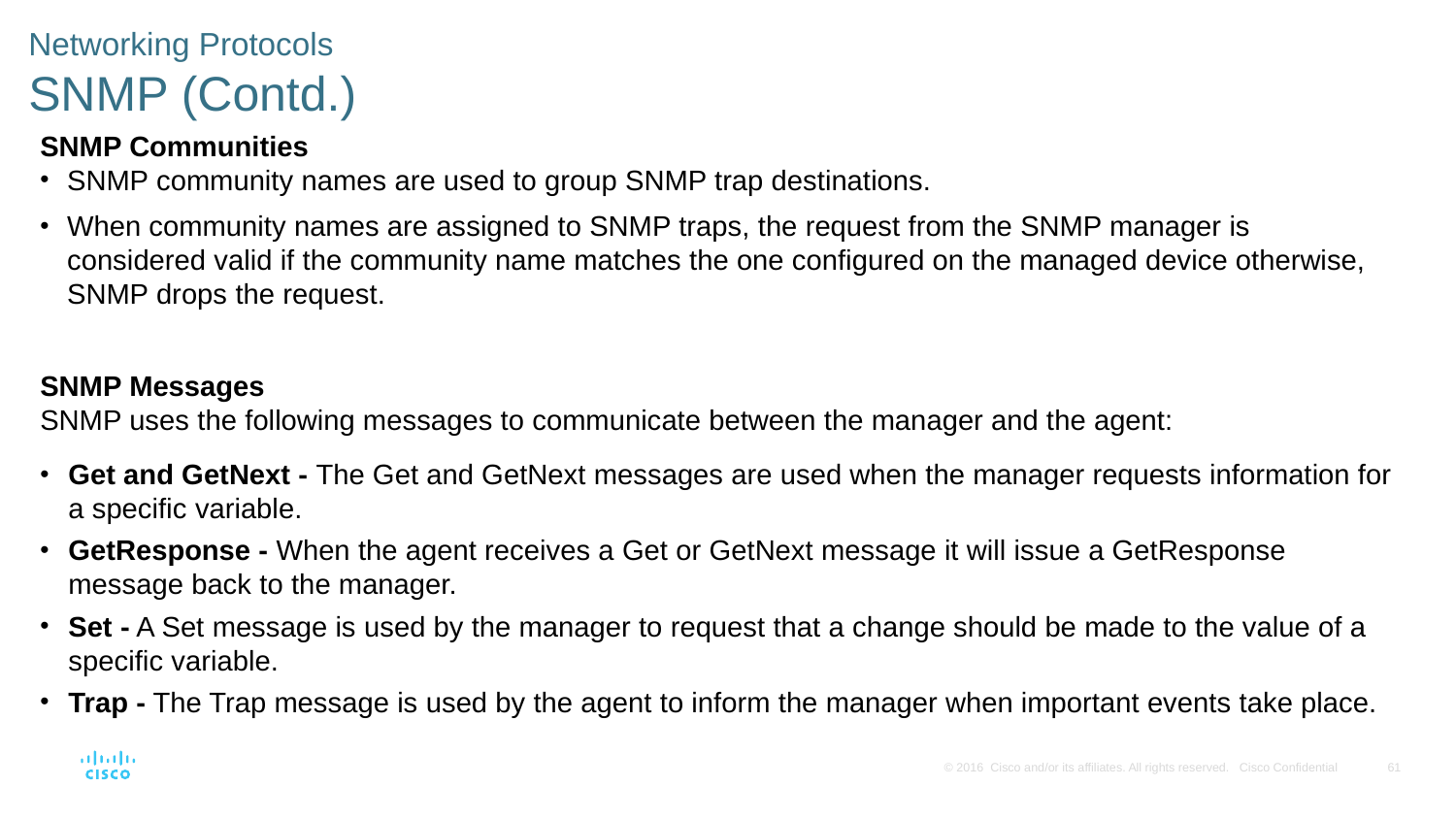

# Networking Protocols SNMP (Contd.)
SNMP Communities
SNMP community names are used to group SNMP trap destinations.
When community names are assigned to SNMP traps, the request from the SNMP manager is considered valid if the community name matches the one conﬁgured on the managed device otherwise, SNMP drops the request.

SNMP Messages
SNMP uses the following messages to communicate between the manager and the agent:
Get and GetNext - The Get and GetNext messages are used when the manager requests information for a speciﬁc variable.
GetResponse - When the agent receives a Get or GetNext message it will issue a GetResponse message back to the manager.
Set - A Set message is used by the manager to request that a change should be made to the value of a speciﬁc variable.
Trap - The Trap message is used by the agent to inform the manager when important events take place.